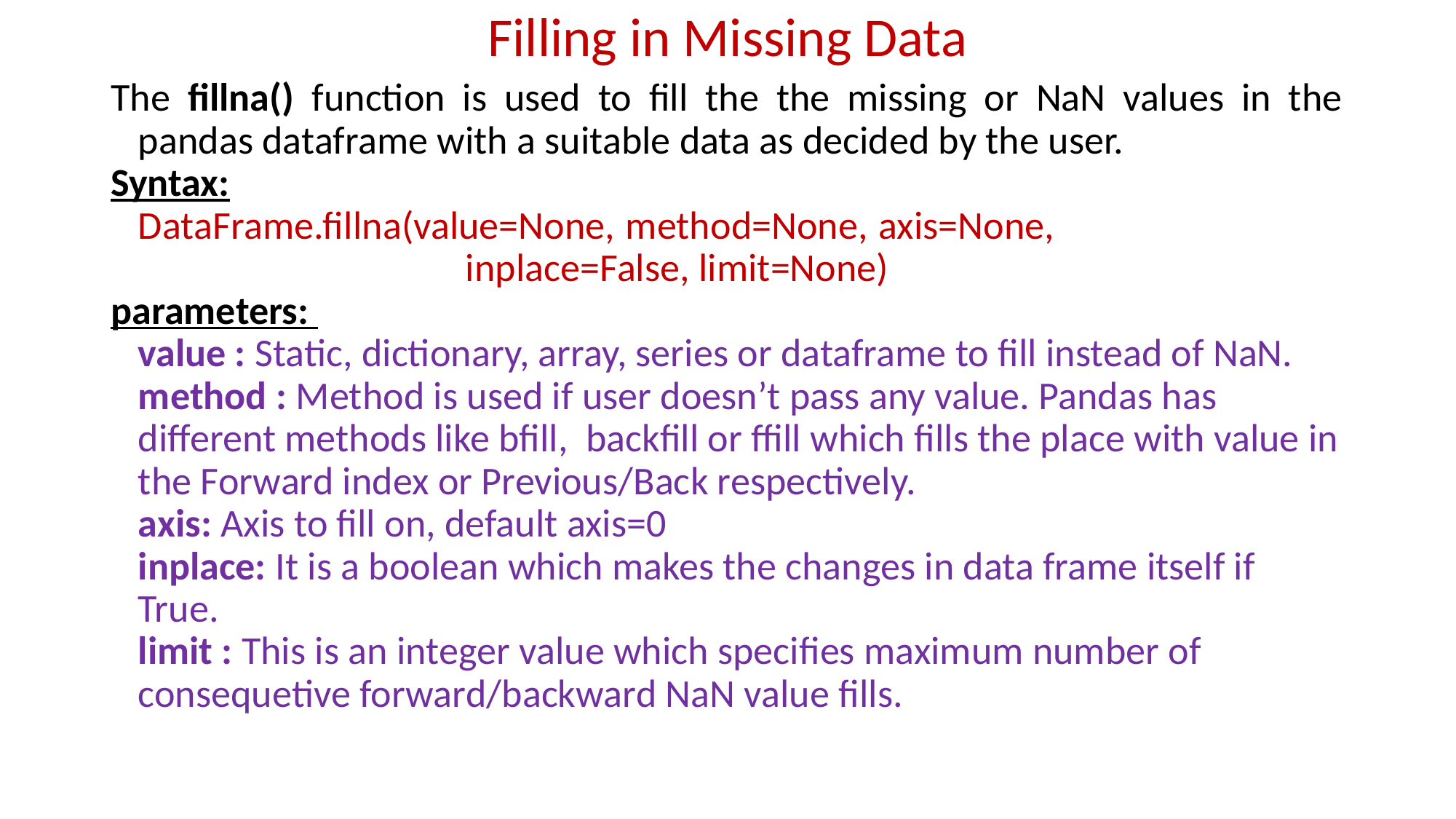

# Filling in Missing Data
The fillna() function is used to fill the the missing or NaN values in the pandas dataframe with a suitable data as decided by the user.
Syntax:
	DataFrame.fillna(value=None, method=None, axis=None, 						inplace=False, limit=None)
parameters:
	value : Static, dictionary, array, series or dataframe to fill instead of NaN.
method : Method is used if user doesn’t pass any value. Pandas has different methods like bfill,  backfill or ffill which fills the place with value in the Forward index or Previous/Back respectively.
axis: Axis to fill on, default axis=0
inplace: It is a boolean which makes the changes in data frame itself if True.
limit : This is an integer value which specifies maximum number of consequetive forward/backward NaN value fills.